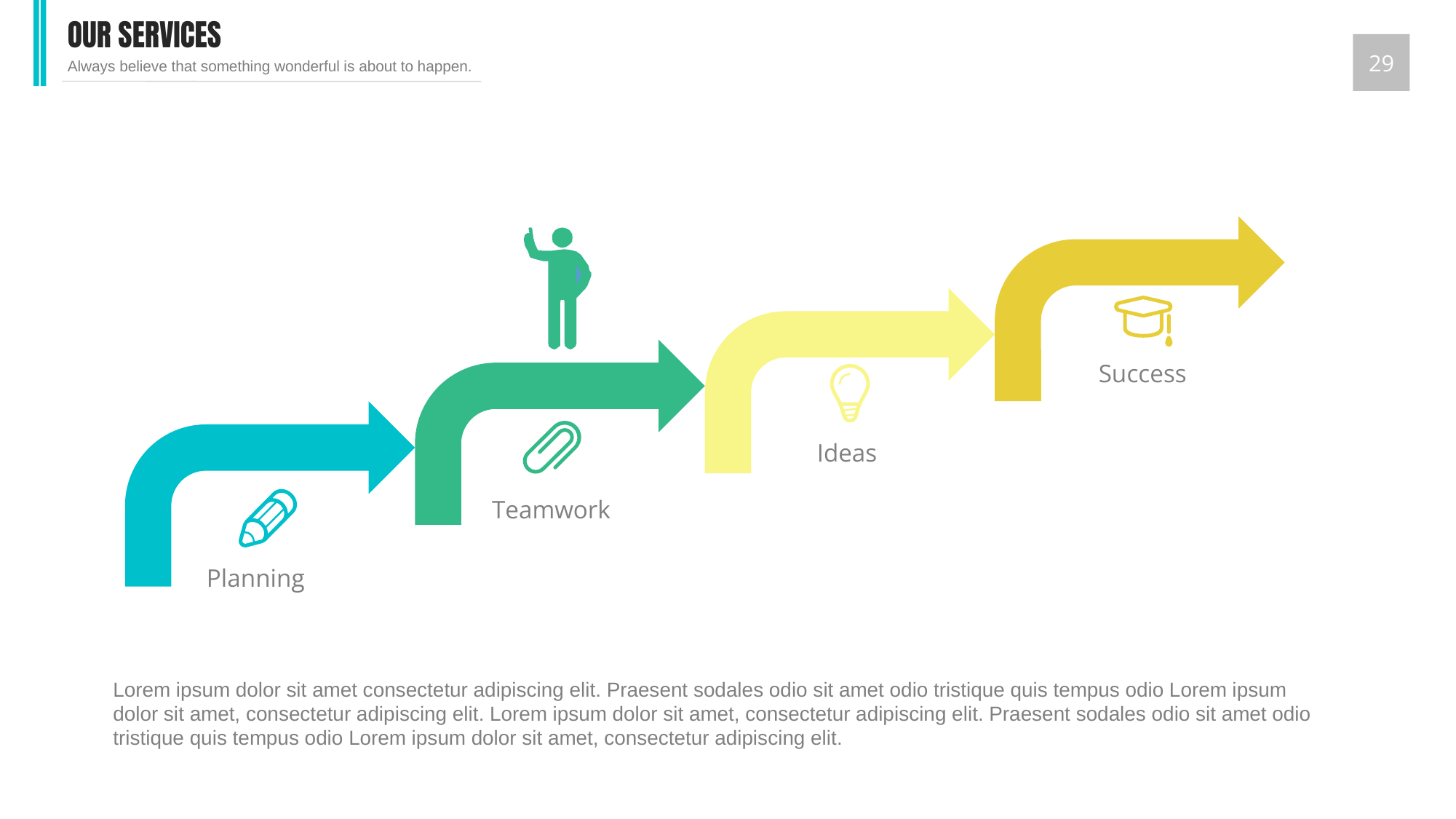

OUR SERVICES
29
Always believe that something wonderful is about to happen.

Success

Teamwork

Ideas

Planning
Lorem ipsum dolor sit amet consectetur adipiscing elit. Praesent sodales odio sit amet odio tristique quis tempus odio Lorem ipsum dolor sit amet, consectetur adipiscing elit. Lorem ipsum dolor sit amet, consectetur adipiscing elit. Praesent sodales odio sit amet odio tristique quis tempus odio Lorem ipsum dolor sit amet, consectetur adipiscing elit.